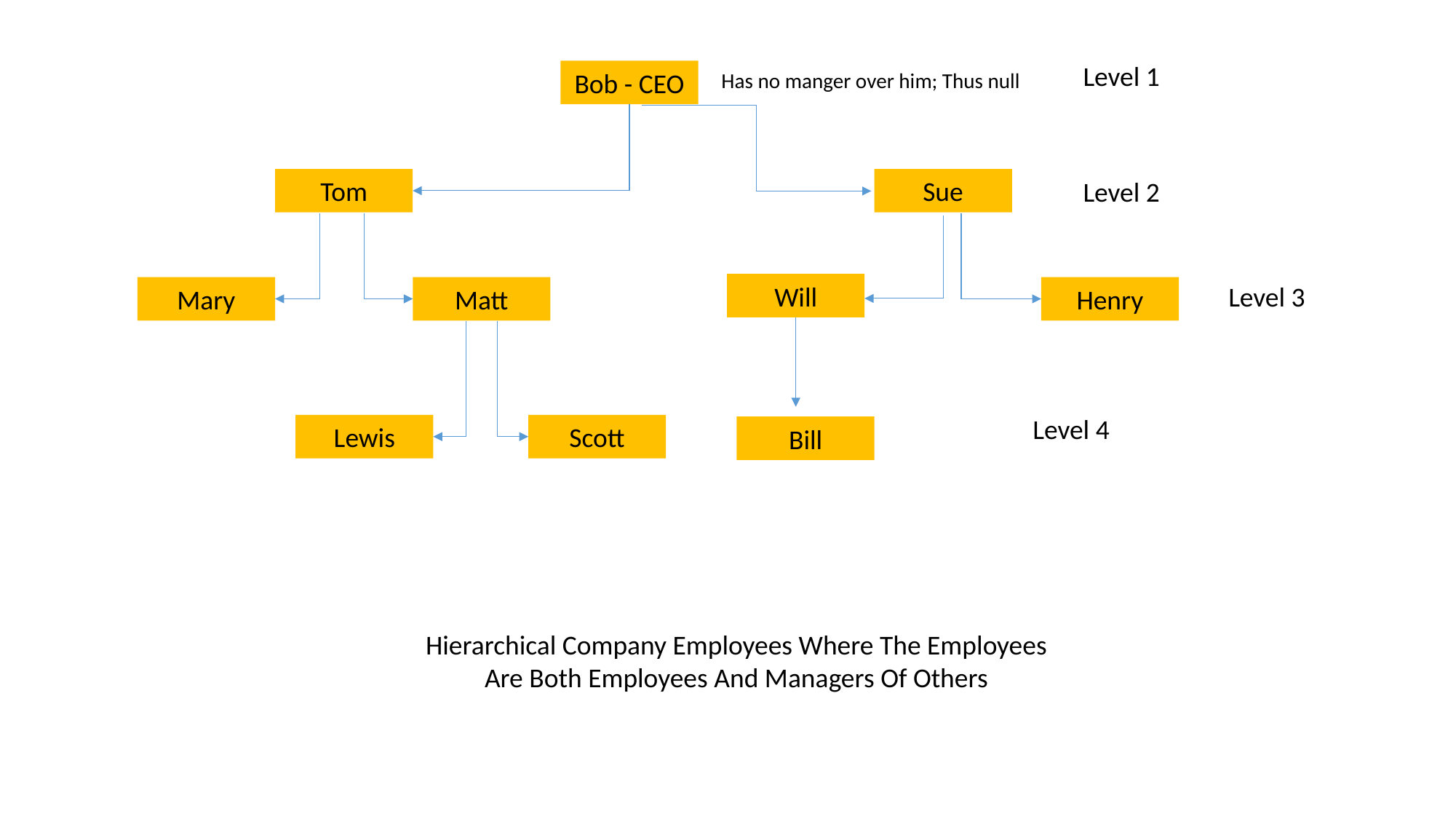

Level 1
Bob - CEO
Has no manger over him; Thus null
Tom
Sue
Level 2
Will
Level 3
Mary
Matt
Henry
Level 4
Lewis
Scott
Bill
Hierarchical Company Employees Where The Employees Are Both Employees And Managers Of Others